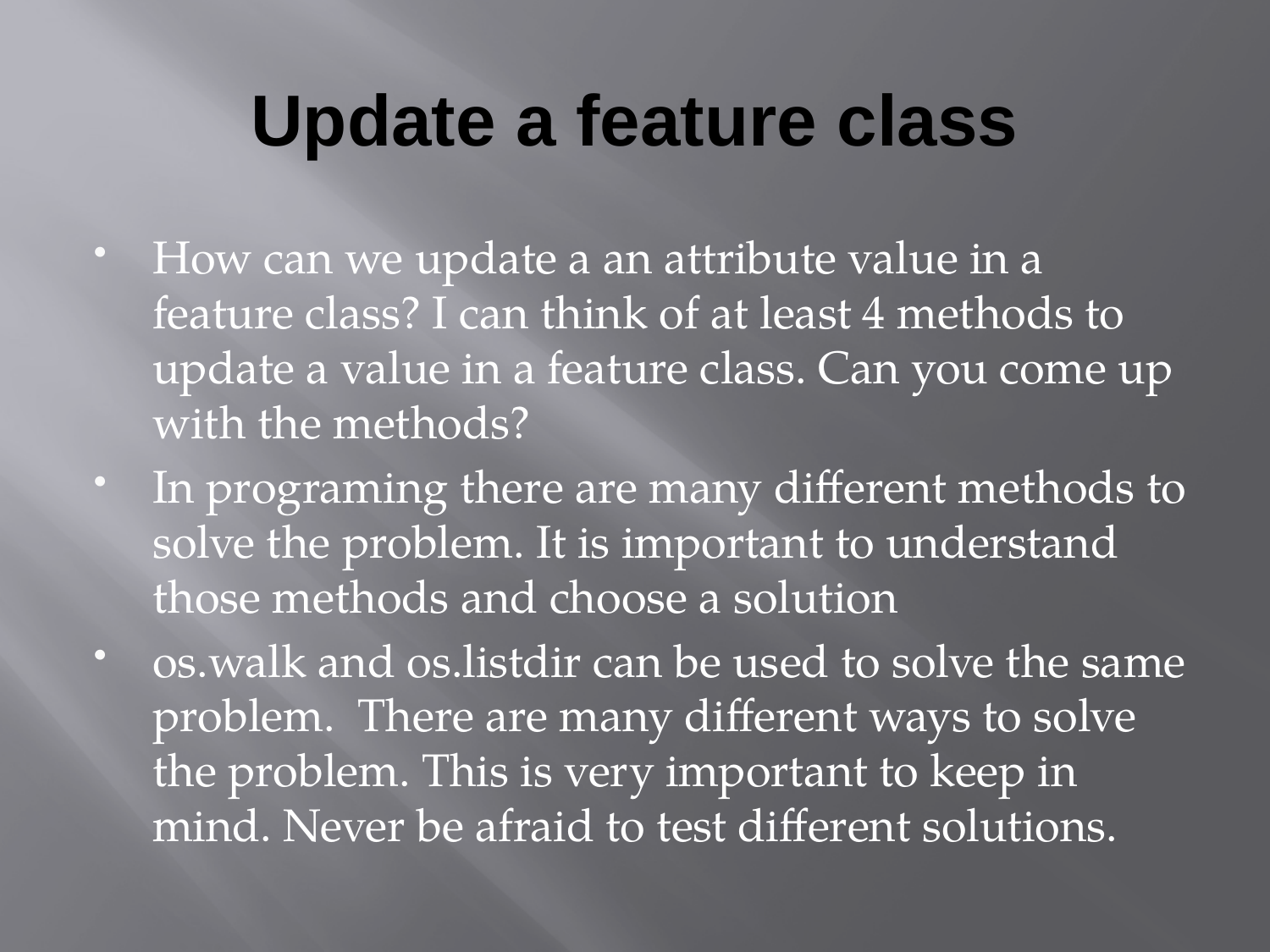

# Update a feature class
How can we update a an attribute value in a feature class? I can think of at least 4 methods to update a value in a feature class. Can you come up with the methods?
In programing there are many different methods to solve the problem. It is important to understand those methods and choose a solution
os.walk and os.listdir can be used to solve the same problem.  There are many different ways to solve the problem. This is very important to keep in mind. Never be afraid to test different solutions.